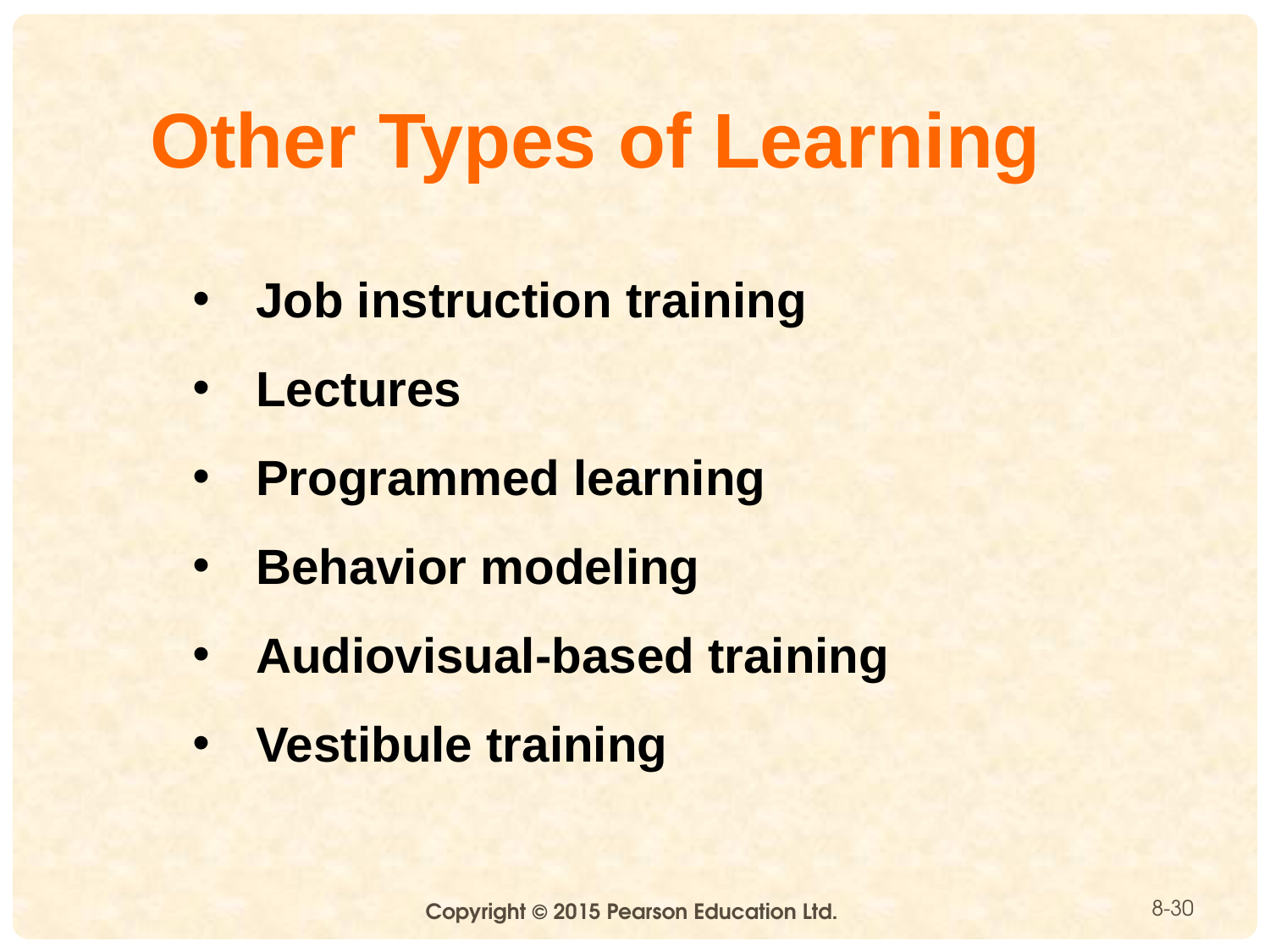

Other Types of Learning
Job instruction training
Lectures
Programmed learning
Behavior modeling
Audiovisual-based training
Vestibule training

8-30
Copyright © 2015 Pearson Education Ltd.